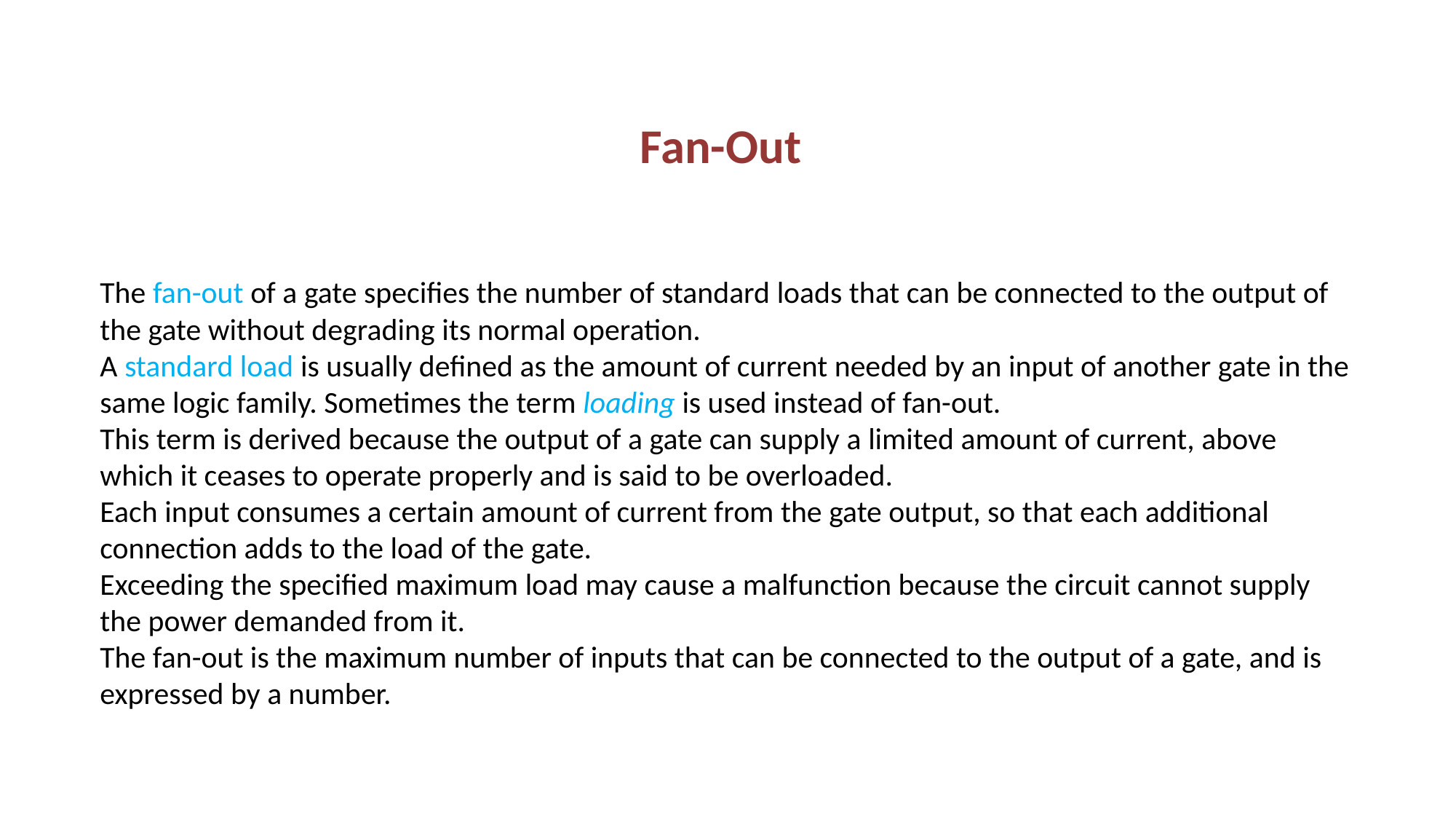

# Fan-Out
The fan-out of a gate specifies the number of standard loads that can be connected to the output of the gate without degrading its normal operation.
A standard load is usually defined as the amount of current needed by an input of another gate in the same logic family. Sometimes the term loading is used instead of fan-out.
This term is derived because the output of a gate can supply a limited amount of current, above which it ceases to operate properly and is said to be overloaded.
Each input consumes a certain amount of current from the gate output, so that each additional connection adds to the load of the gate.
Exceeding the specified maximum load may cause a malfunction because the circuit cannot supply the power demanded from it.
The fan-out is the maximum number of inputs that can be connected to the output of a gate, and is expressed by a number.